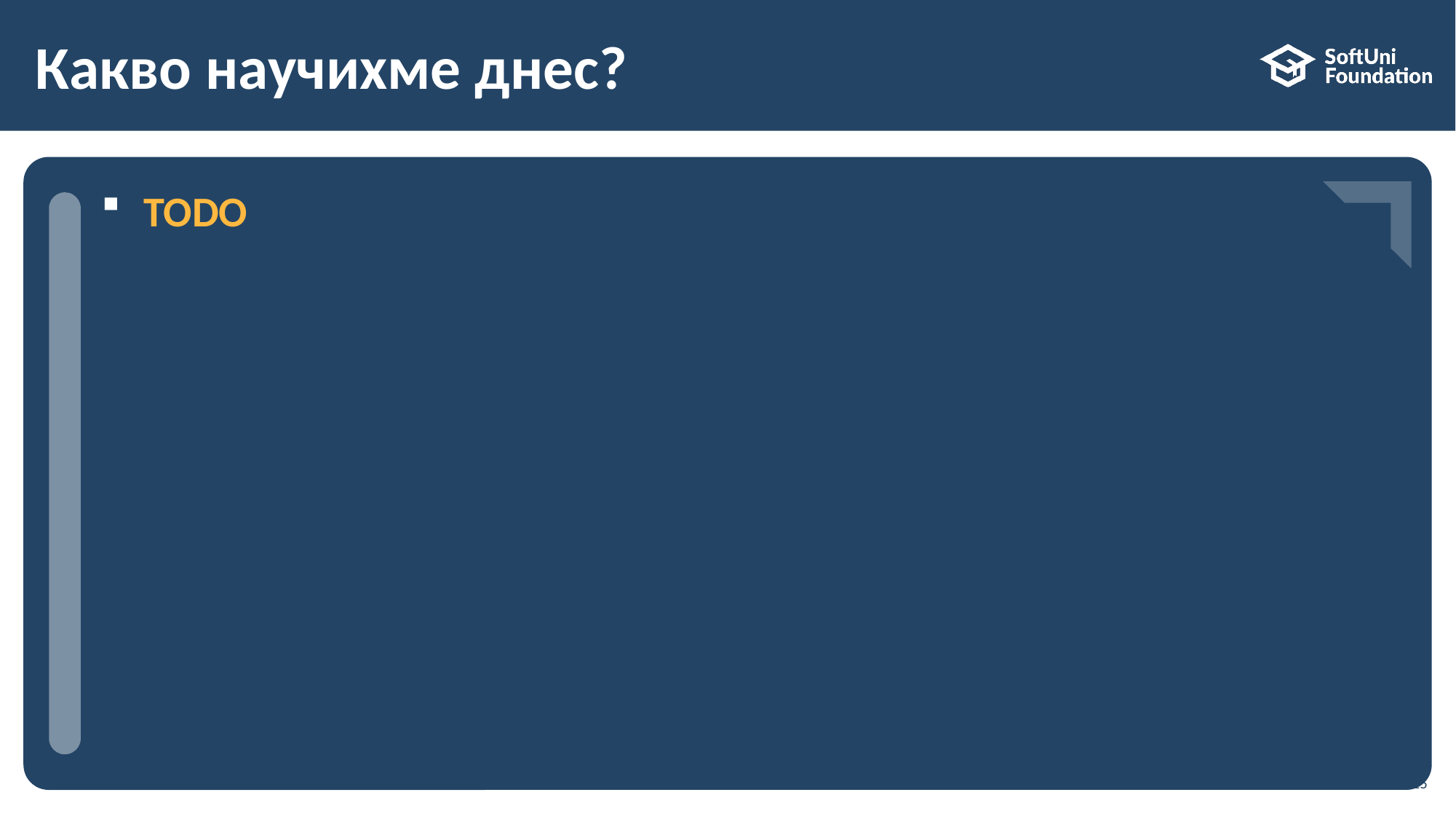

# Какво научихме днес?

TODO
…
…
…

15